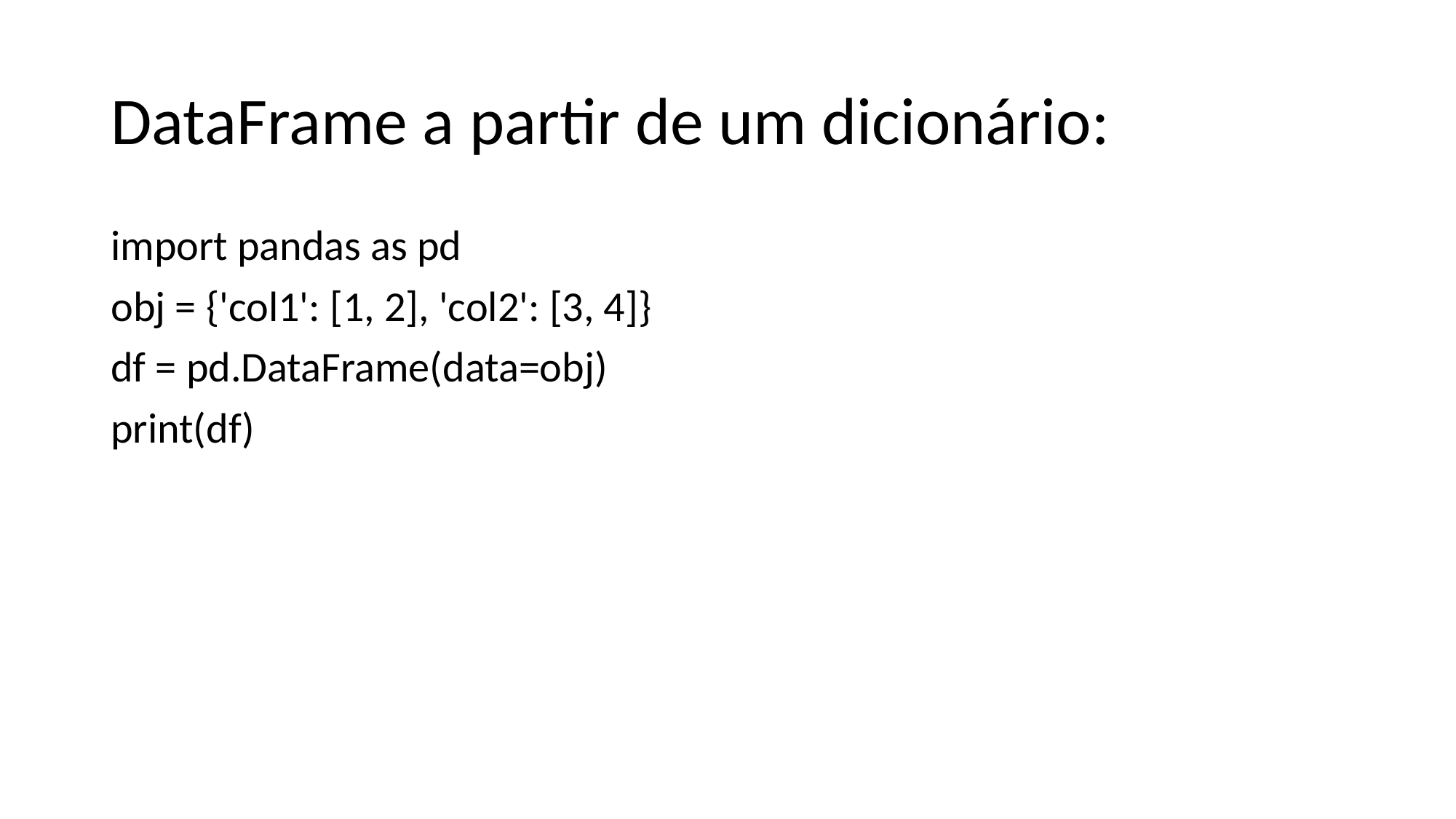

# DataFrame a partir de um dicionário:
import pandas as pd
obj = {'col1': [1, 2], 'col2': [3, 4]}
df = pd.DataFrame(data=obj)
print(df)